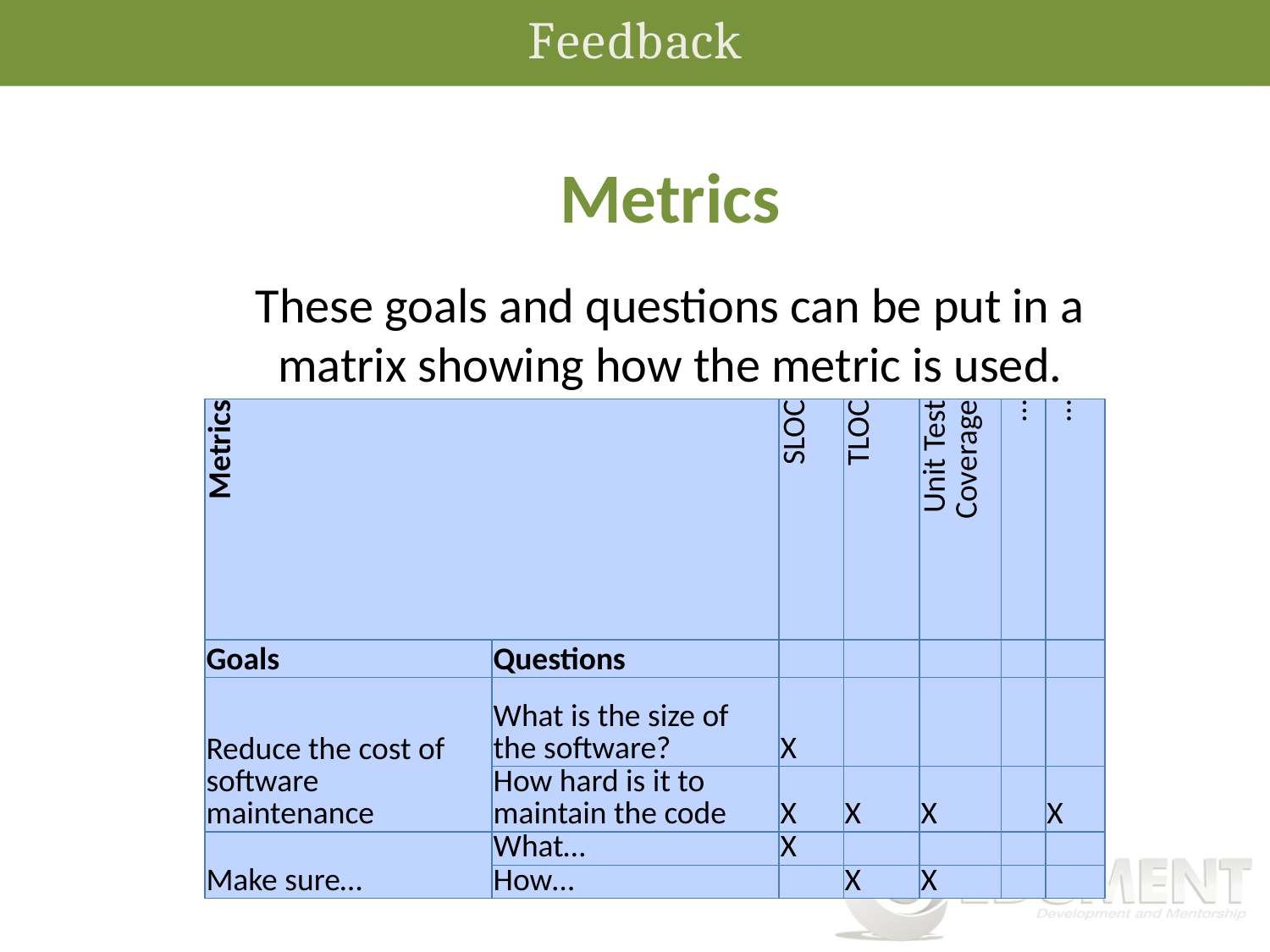

Feedback
Metrics
These goals and questions can be put in a matrix showing how the metric is used.
| Metrics |  | SLOC | TLOC | Unit Test Coverage | … | … |
| --- | --- | --- | --- | --- | --- | --- |
| Goals | Questions |  |  |  |  |  |
| Reduce the cost of software maintenance | What is the size of the software? | X |  |  |  |  |
|  | How hard is it to maintain the code | X | X | X |  | X |
| Make sure… | What… | X |  |  |  |  |
|  | How… |  | X | X |  |  |